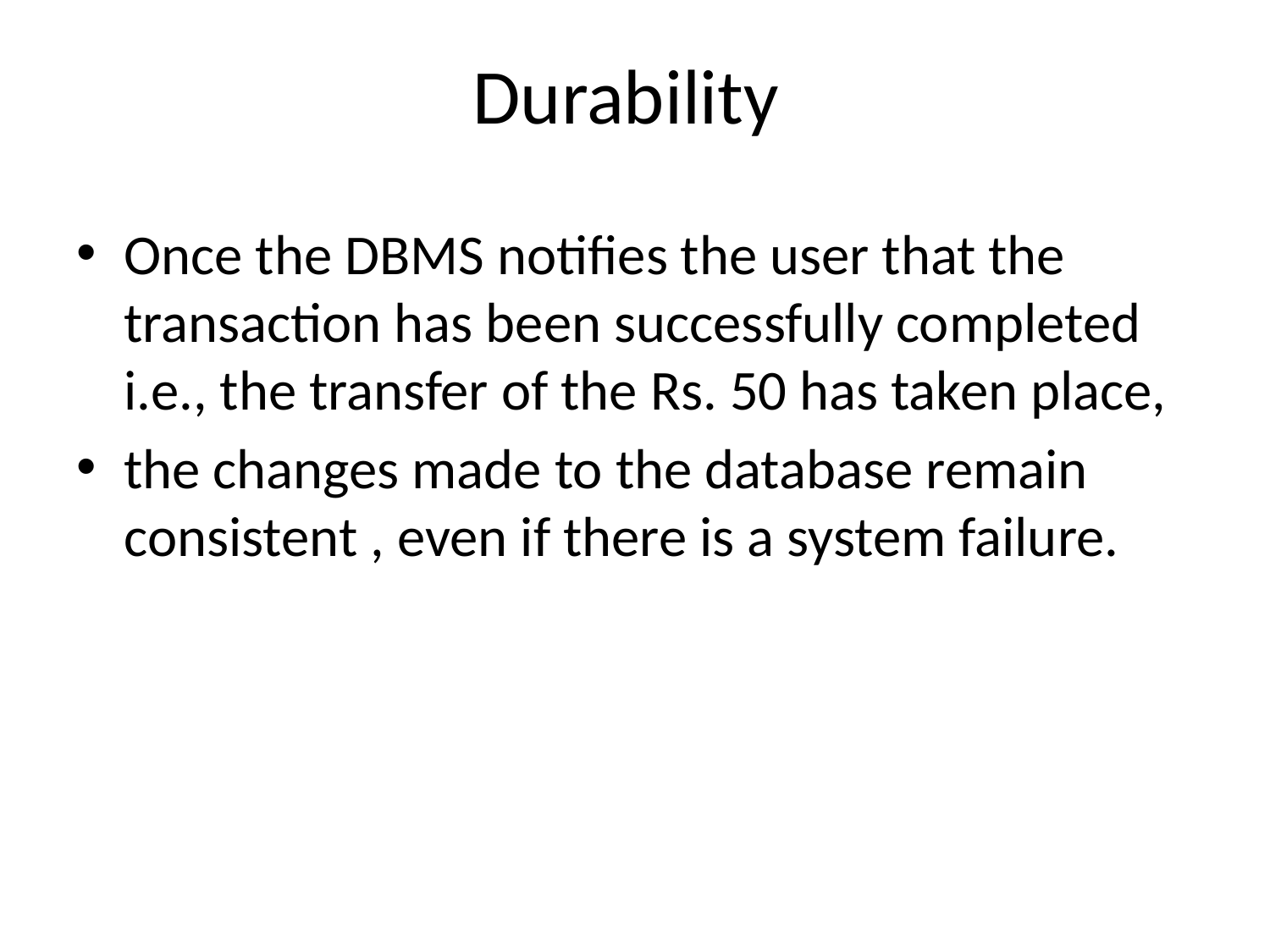

# Durability
Once the DBMS notifies the user that the transaction has been successfully completed i.e., the transfer of the Rs. 50 has taken place,
the changes made to the database remain consistent , even if there is a system failure.